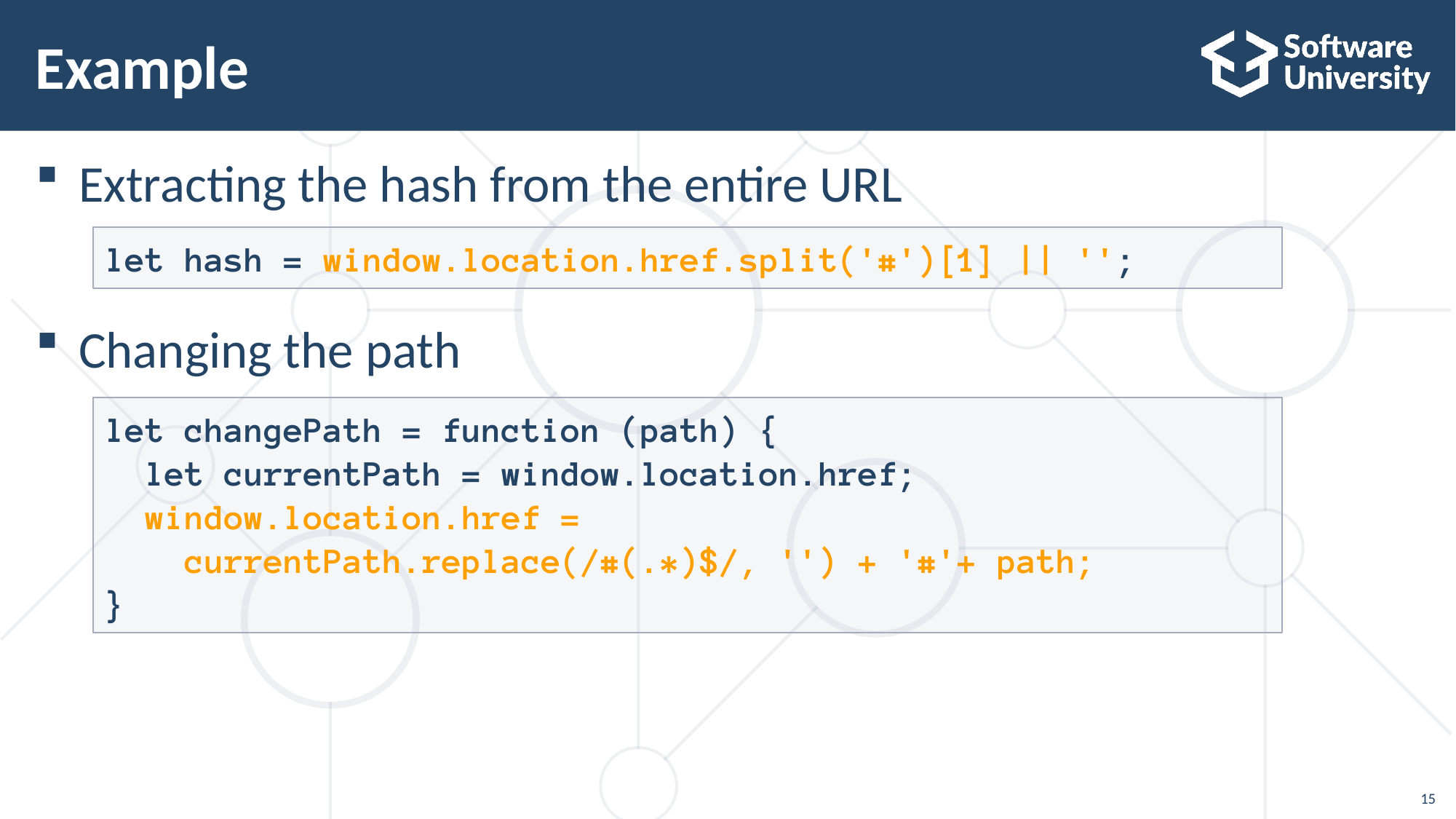

# Example
Extracting the hash from the entire URL

Changing the path
let hash = window.location.href.split('#')[1] || '';
let changePath = function (path) {
  let currentPath = window.location.href;
  window.location.href = 
    currentPath.replace(/#(.*)$/, '') + '#'+ path;
}
15